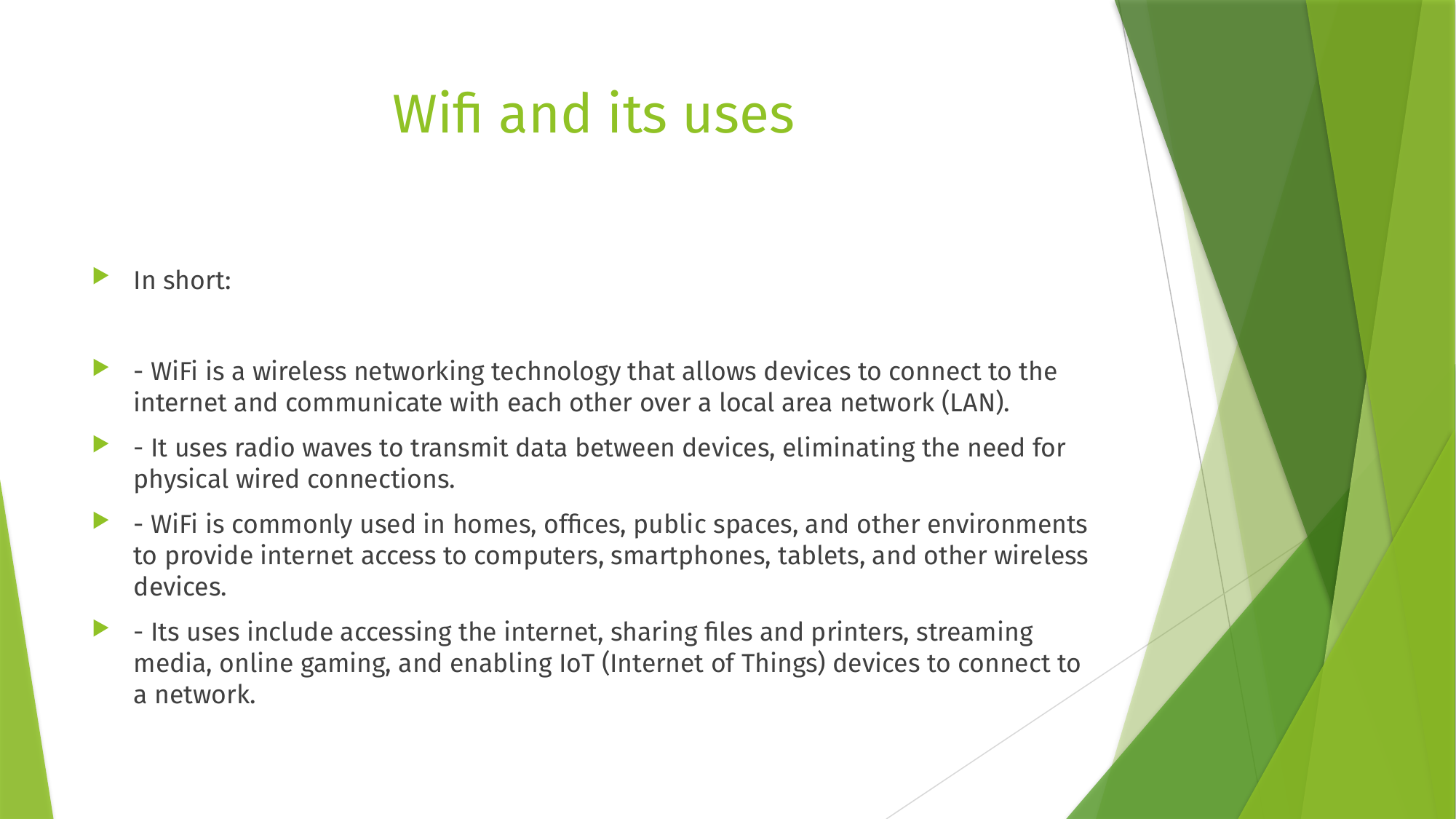

# Wifi and its uses
In short:

- WiFi is a wireless networking technology that allows devices to connect to the internet and communicate with each other over a local area network (LAN).
- It uses radio waves to transmit data between devices, eliminating the need for physical wired connections.
- WiFi is commonly used in homes, offices, public spaces, and other environments to provide internet access to computers, smartphones, tablets, and other wireless devices.
- Its uses include accessing the internet, sharing files and printers, streaming media, online gaming, and enabling IoT (Internet of Things) devices to connect to a network.